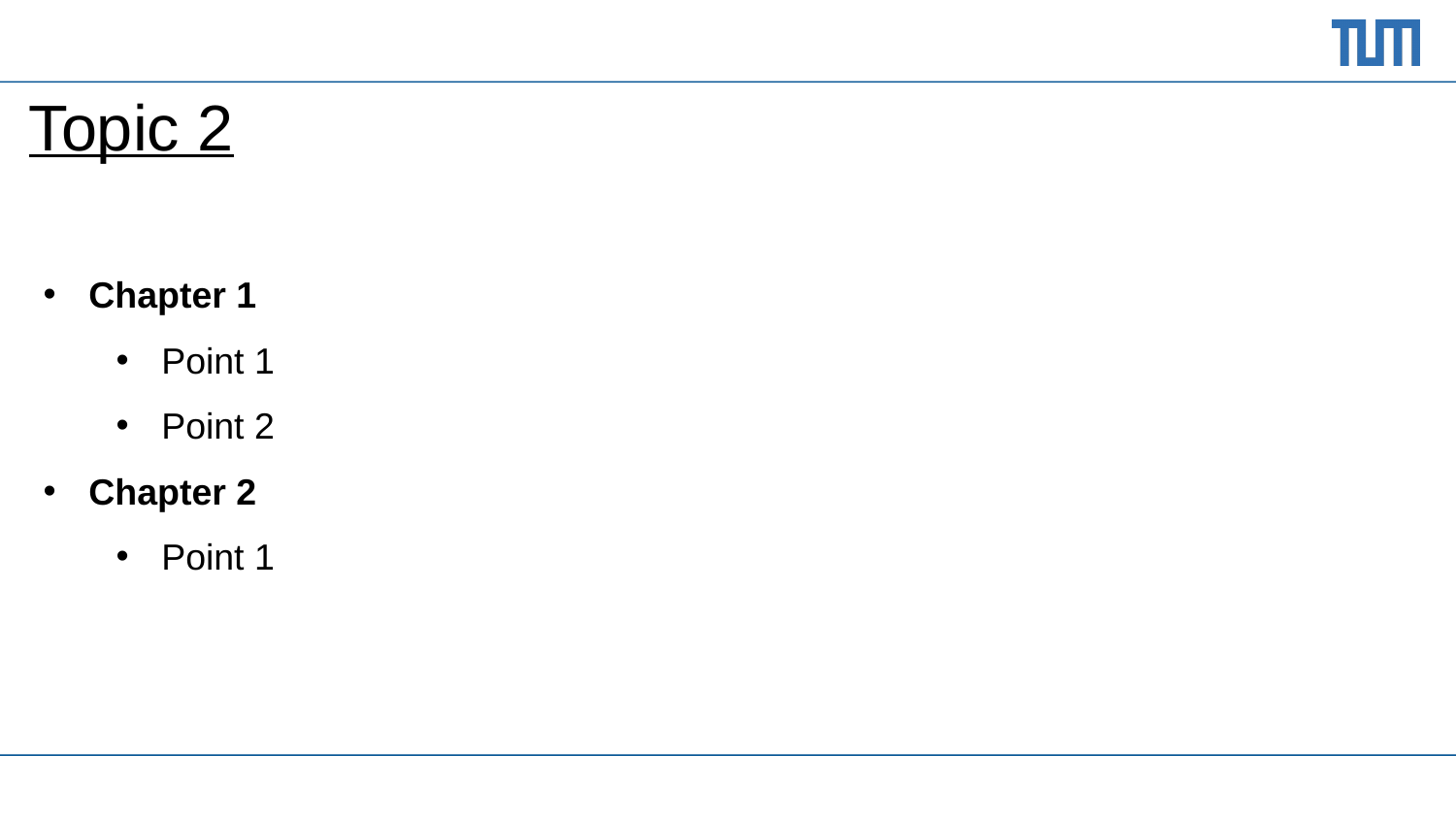

# Topic 2
Chapter 1
Point 1
Point 2
Chapter 2
Point 1